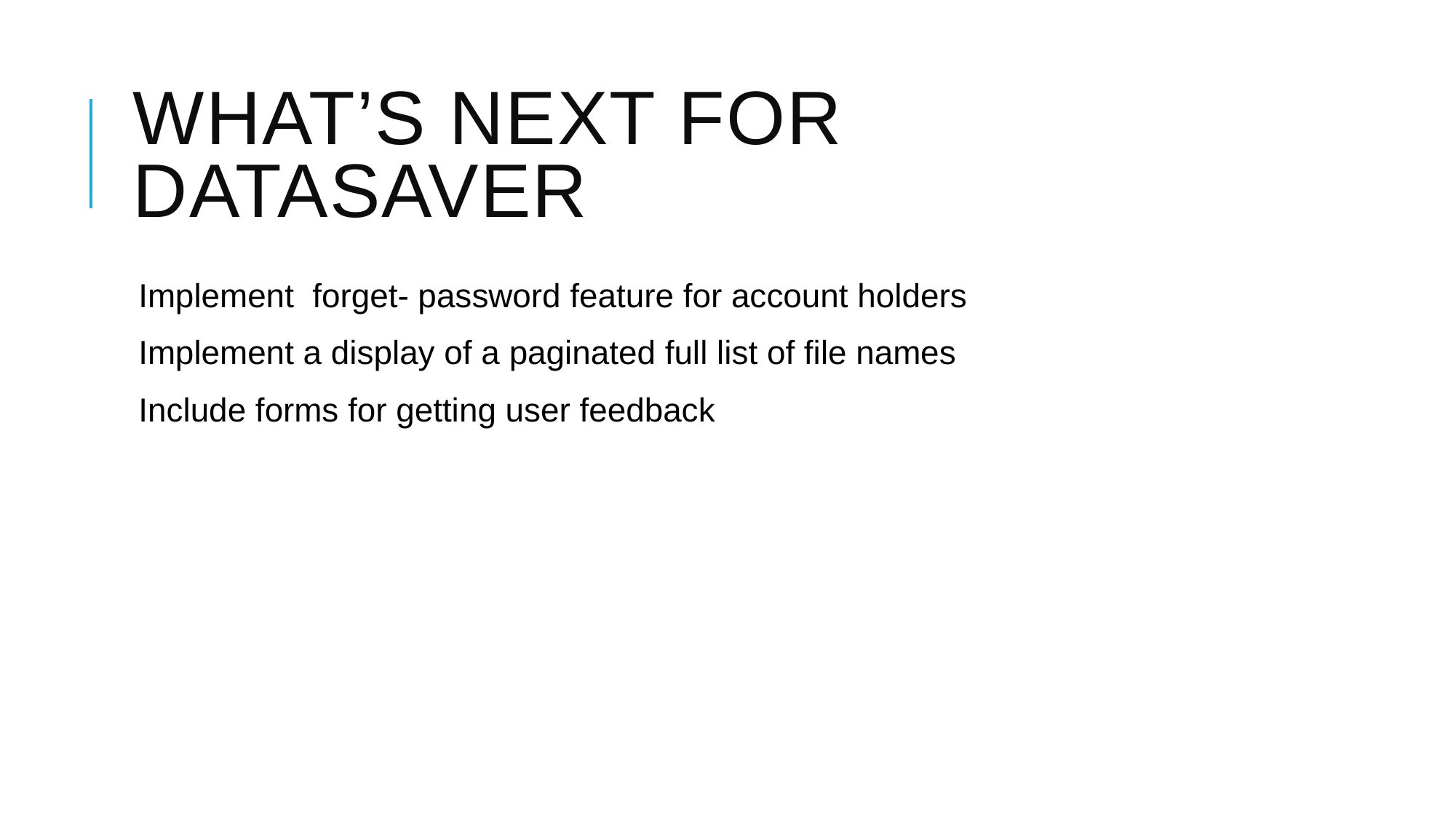

# WHAT’S NEXT FOR DATASAVER
Implement  forget- password feature for account holders
Implement a display of a paginated full list of file names
Include forms for getting user feedback